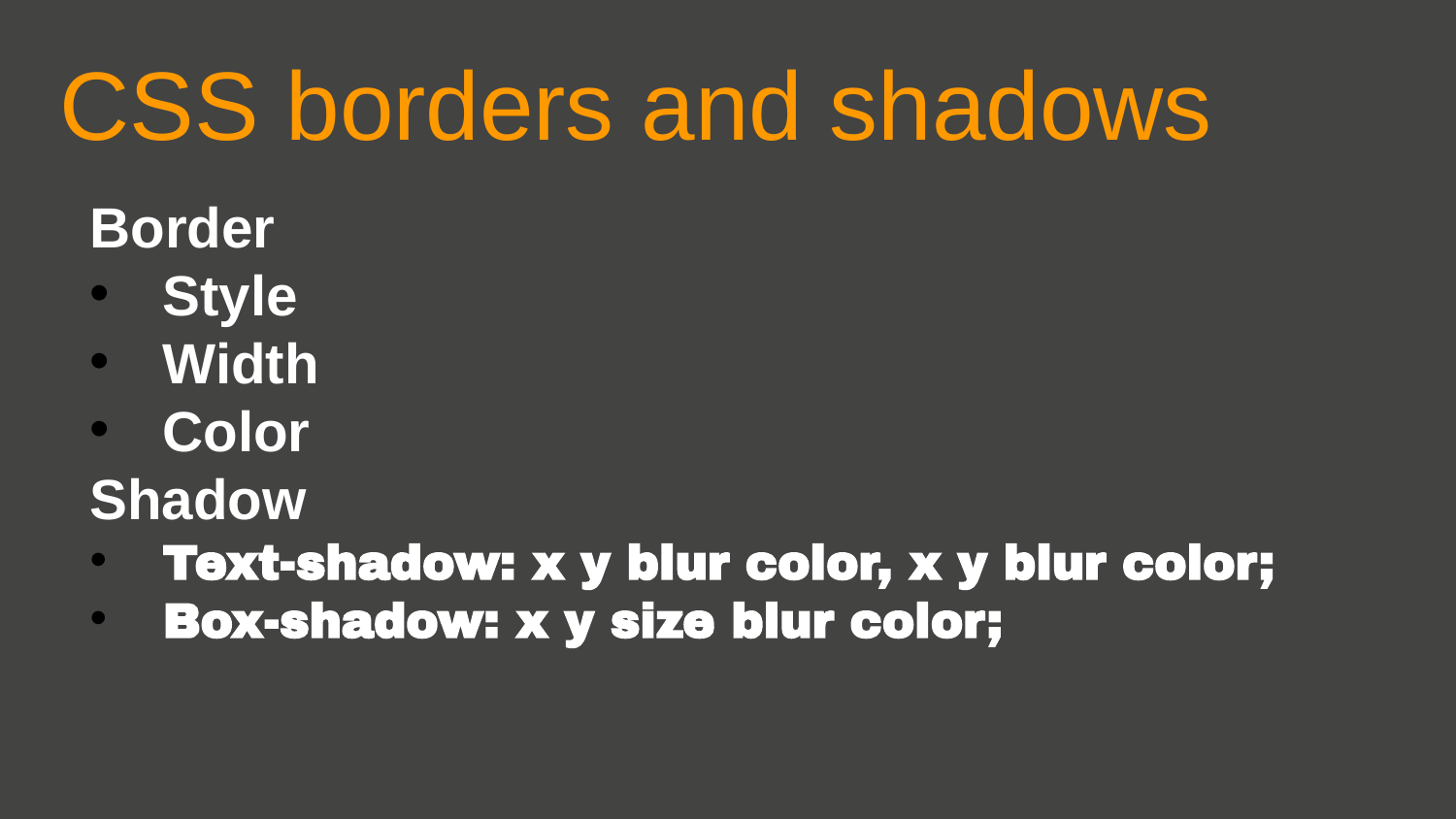

CSS borders and shadows
Border
Style
Width
Color
Shadow
Text-shadow: x y blur color, x y blur color;
Box-shadow: x y size blur color;